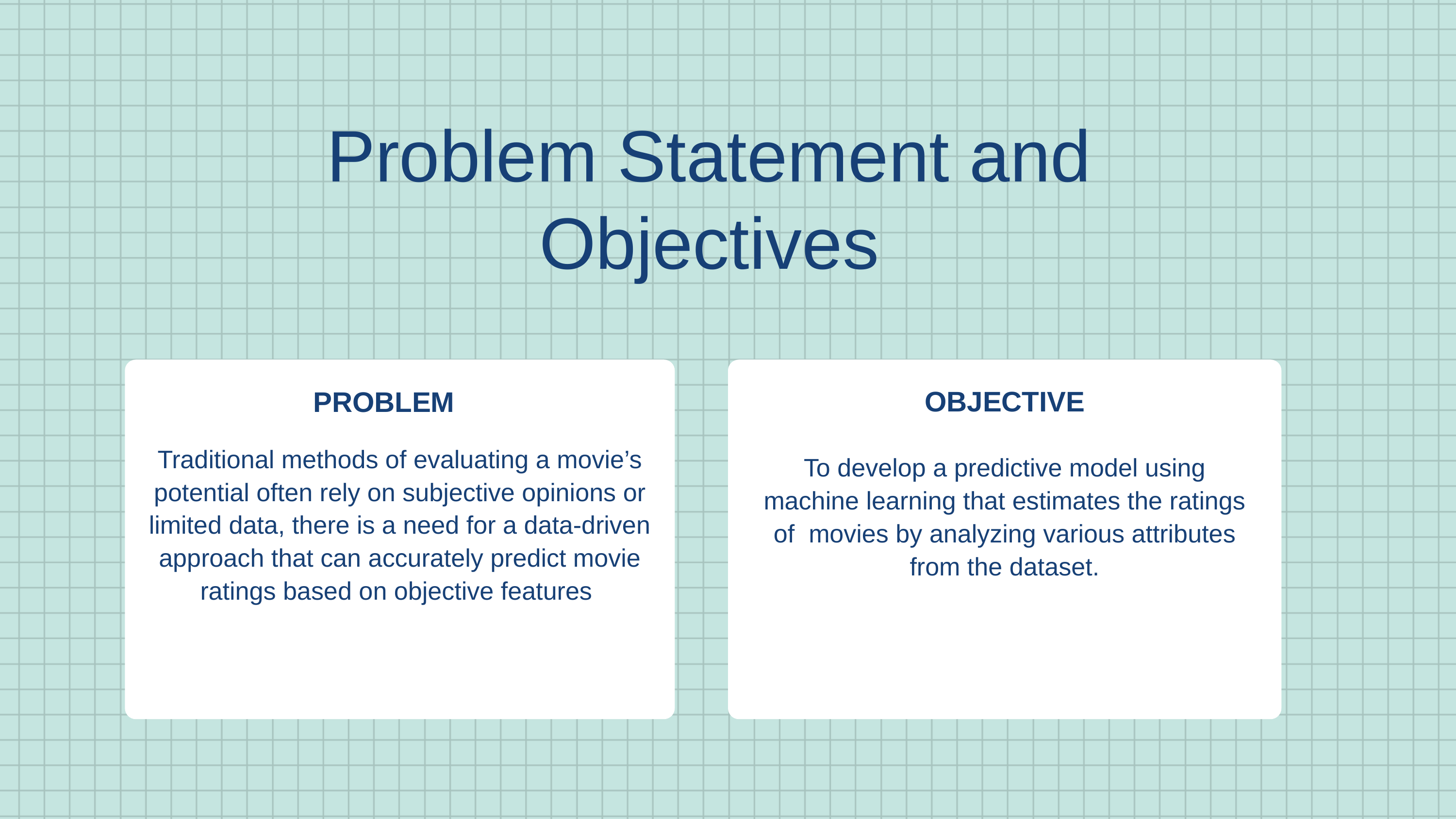

Problem Statement and Objectives

OBJECTIVE
PROBLEM
Traditional methods of evaluating a movie’s potential often rely on subjective opinions or limited data, there is a need for a data-driven approach that can accurately predict movie ratings based on objective features
To develop a predictive model using machine learning that estimates the ratings of  movies by analyzing various attributes from the dataset.